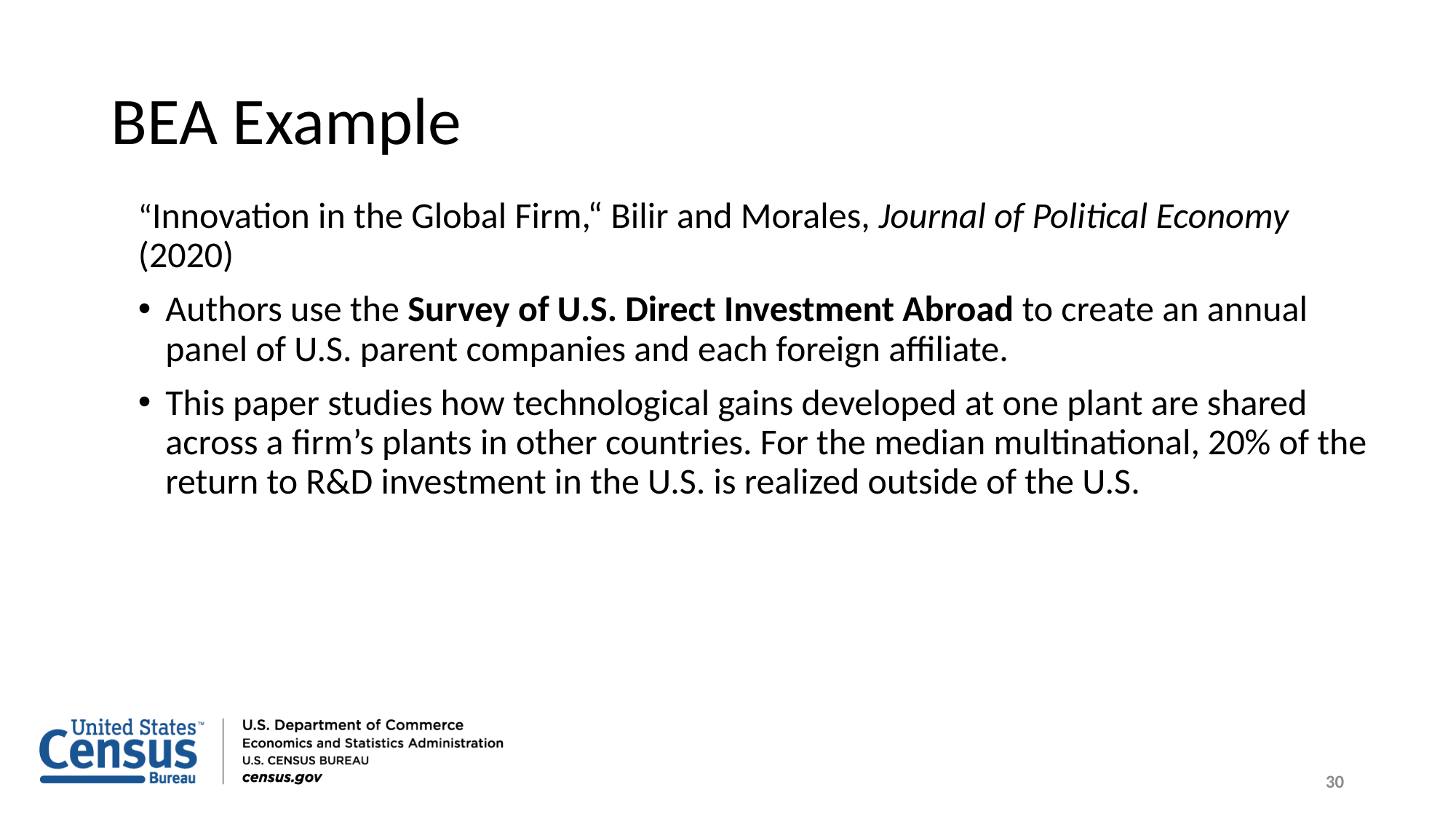

# BEA Example
“Innovation in the Global Firm,“ Bilir and Morales, Journal of Political Economy (2020)
Authors use the Survey of U.S. Direct Investment Abroad to create an annual panel of U.S. parent companies and each foreign affiliate.
This paper studies how technological gains developed at one plant are shared across a firm’s plants in other countries. For the median multinational, 20% of the return to R&D investment in the U.S. is realized outside of the U.S.

30